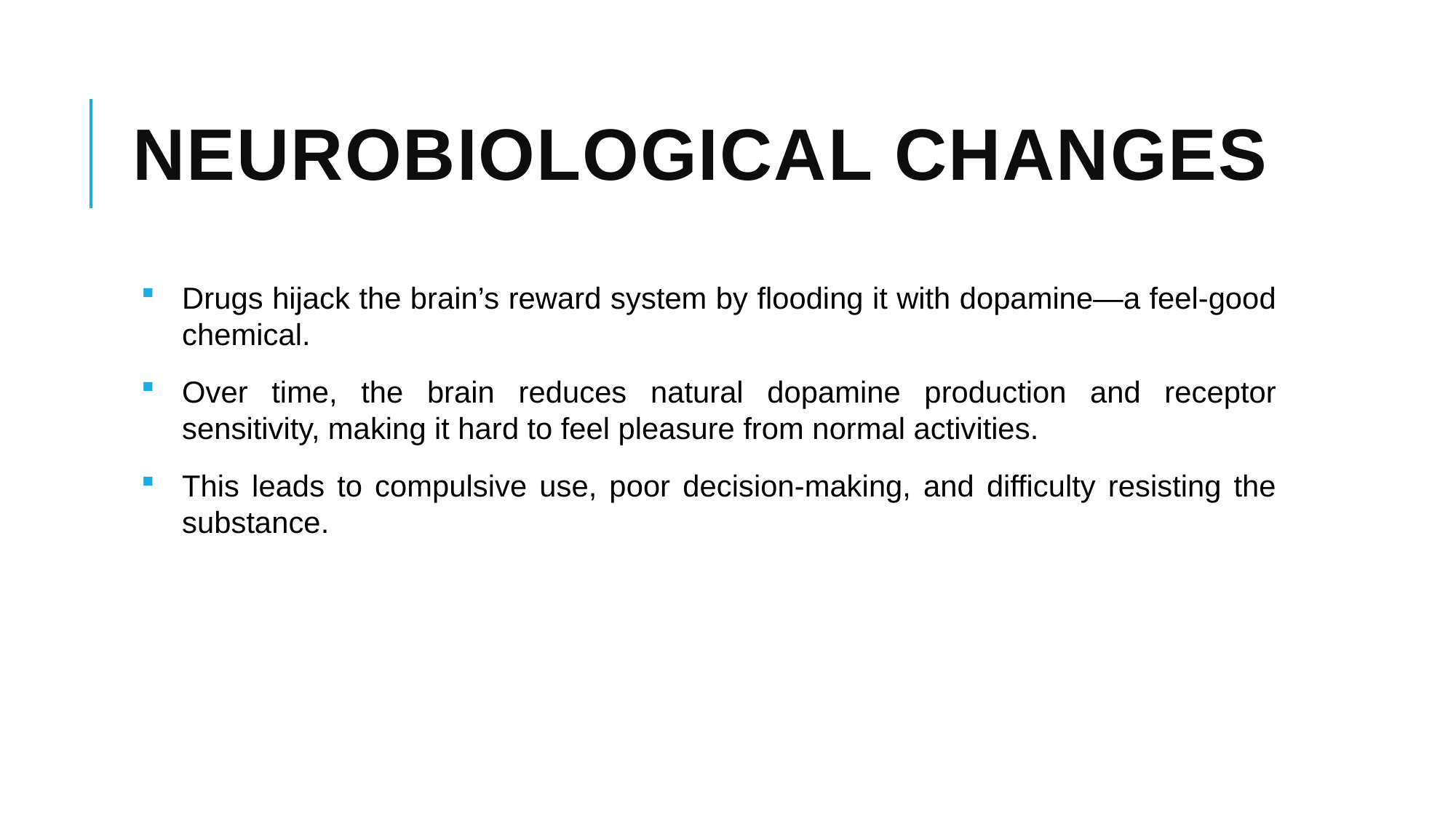

# Neurobiological Changes
Drugs hijack the brain’s reward system by flooding it with dopamine—a feel-good chemical.
Over time, the brain reduces natural dopamine production and receptor sensitivity, making it hard to feel pleasure from normal activities.
This leads to compulsive use, poor decision-making, and difficulty resisting the substance.